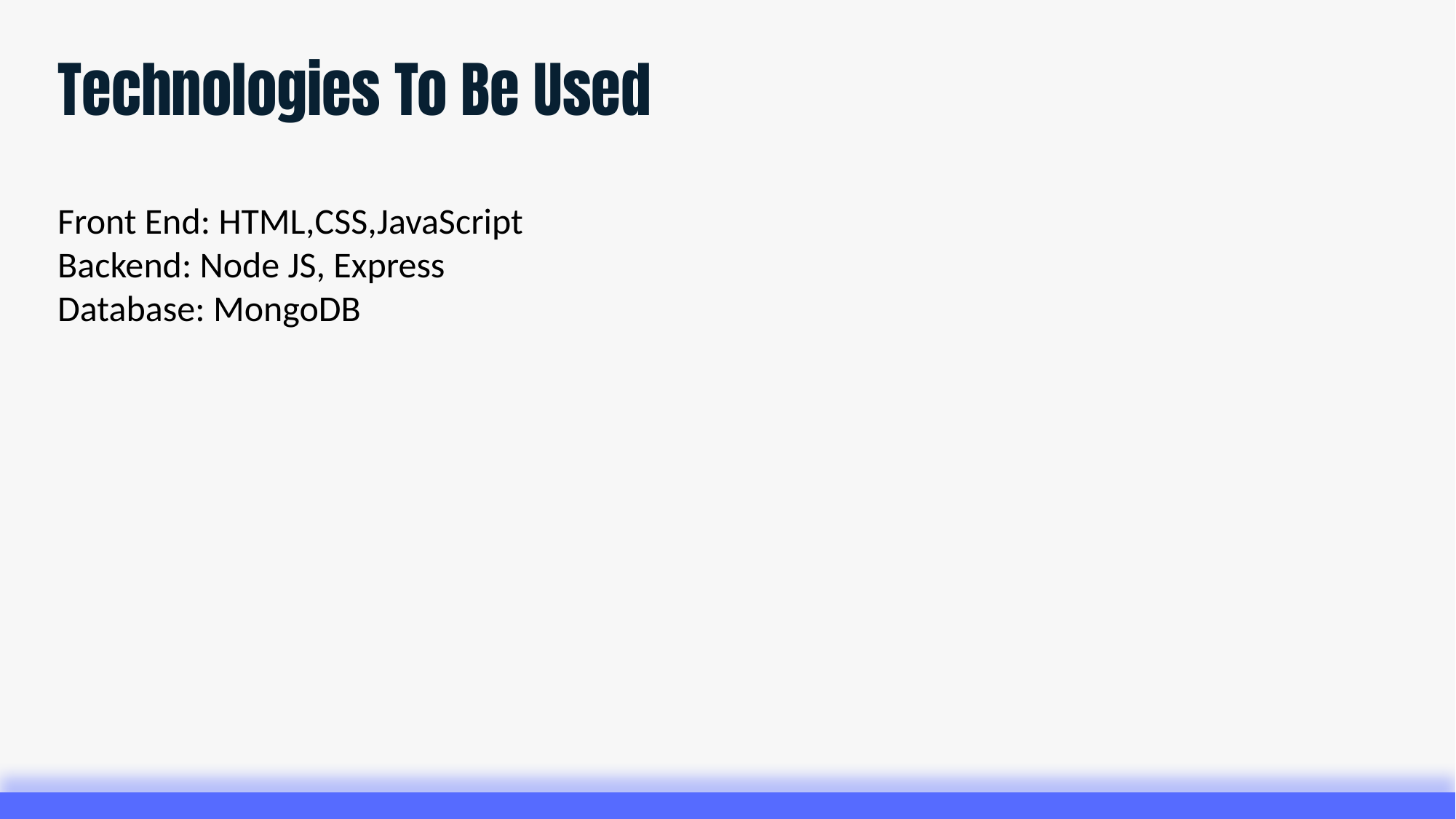

Technologies To Be Used
Front End: HTML,CSS,JavaScript
Backend: Node JS, Express
Database: MongoDB